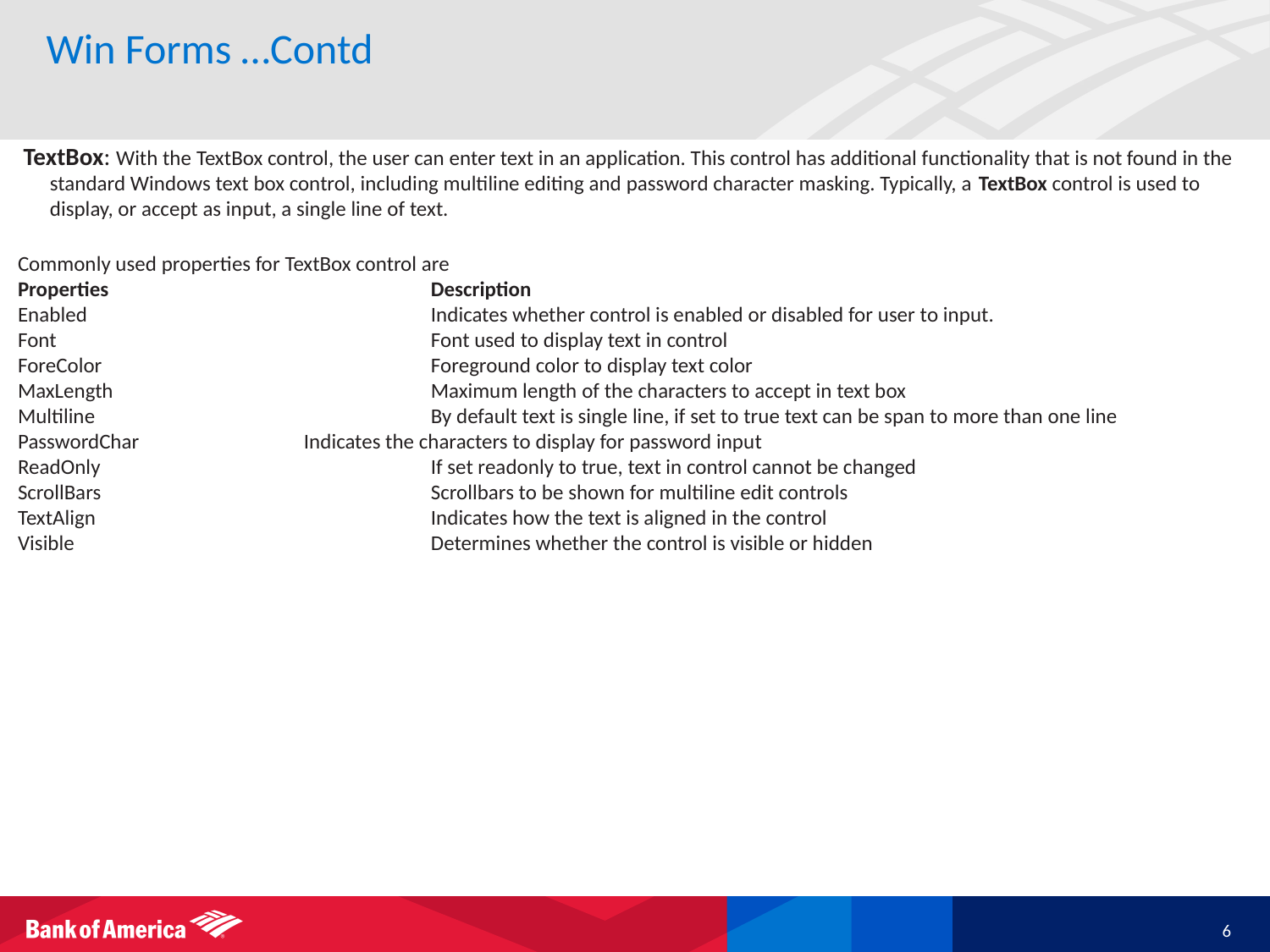

# Win Forms …Contd
 TextBox: With the TextBox control, the user can enter text in an application. This control has additional functionality that is not found in the standard Windows text box control, including multiline editing and password character masking. Typically, a TextBox control is used to display, or accept as input, a single line of text.

Commonly used properties for TextBox control are
Properties			Description
Enabled			Indicates whether control is enabled or disabled for user to input.
Font			Font used to display text in control
ForeColor			Foreground color to display text color
MaxLength			Maximum length of the characters to accept in text box
Multiline			By default text is single line, if set to true text can be span to more than one line
PasswordChar		Indicates the characters to display for password input
ReadOnly			If set readonly to true, text in control cannot be changed
ScrollBars			Scrollbars to be shown for multiline edit controls
TextAlign 			Indicates how the text is aligned in the control
Visible			Determines whether the control is visible or hidden

6